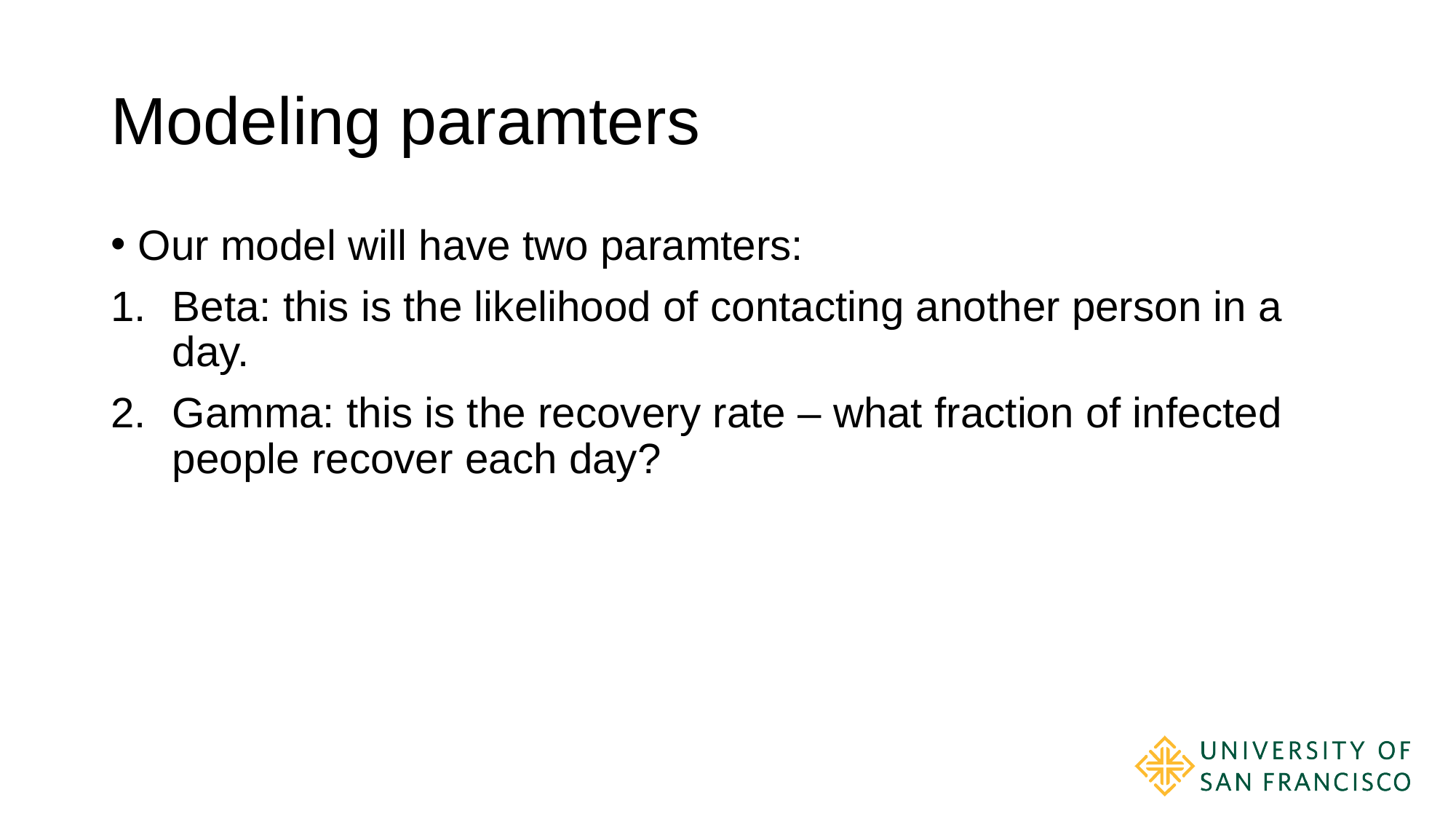

# Modeling paramters
Our model will have two paramters:
Beta: this is the likelihood of contacting another person in a day.
Gamma: this is the recovery rate – what fraction of infected people recover each day?